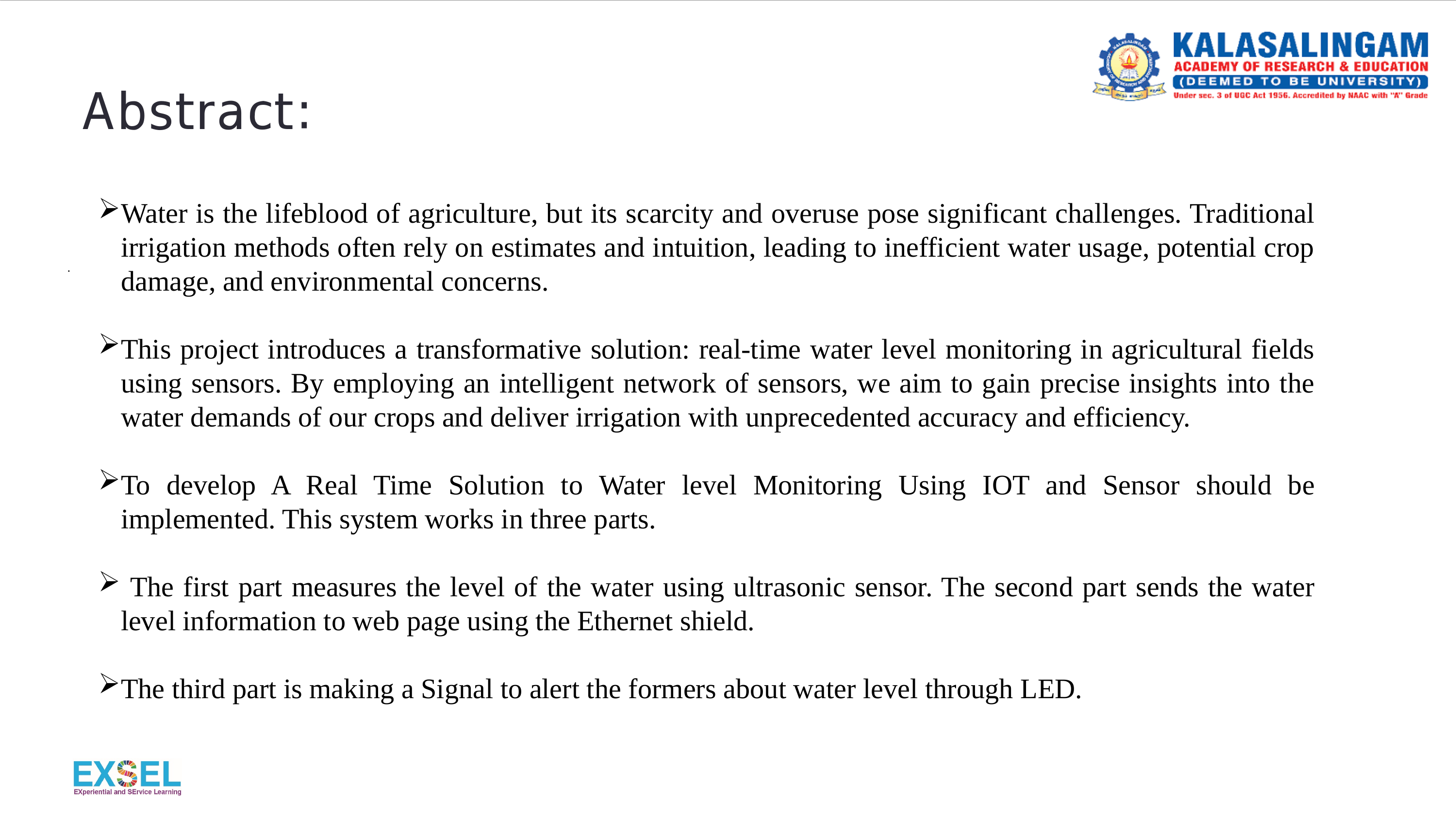

# Abstract:
Water is the lifeblood of agriculture, but its scarcity and overuse pose significant challenges. Traditional irrigation methods often rely on estimates and intuition, leading to inefficient water usage, potential crop damage, and environmental concerns.

This project introduces a transformative solution: real-time water level monitoring in agricultural fields using sensors. By employing an intelligent network of sensors, we aim to gain precise insights into the water demands of our crops and deliver irrigation with unprecedented accuracy and efficiency.

To develop A Real Time Solution to Water level Monitoring Using IOT and Sensor should be implemented. This system works in three parts.

 The first part measures the level of the water using ultrasonic sensor. The second part sends the water level information to web page using the Ethernet shield.

The third part is making a Signal to alert the formers about water level through LED.

.